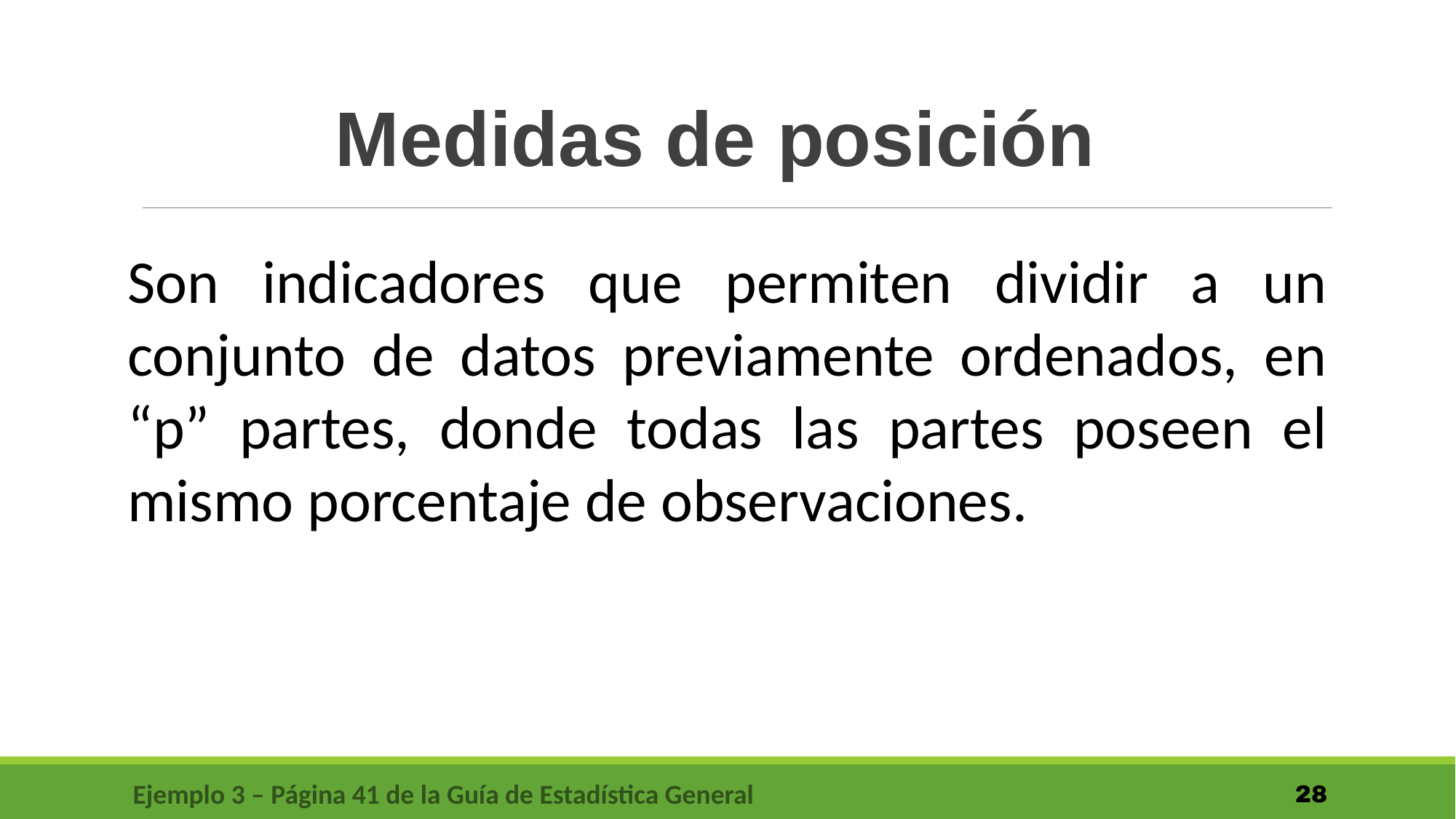

Medidas de posición
Son indicadores que permiten dividir a un conjunto de datos previamente ordenados, en “p” partes, donde todas las partes poseen el mismo porcentaje de observaciones.
Ejemplo 3 – Página 41 de la Guía de Estadística General
28